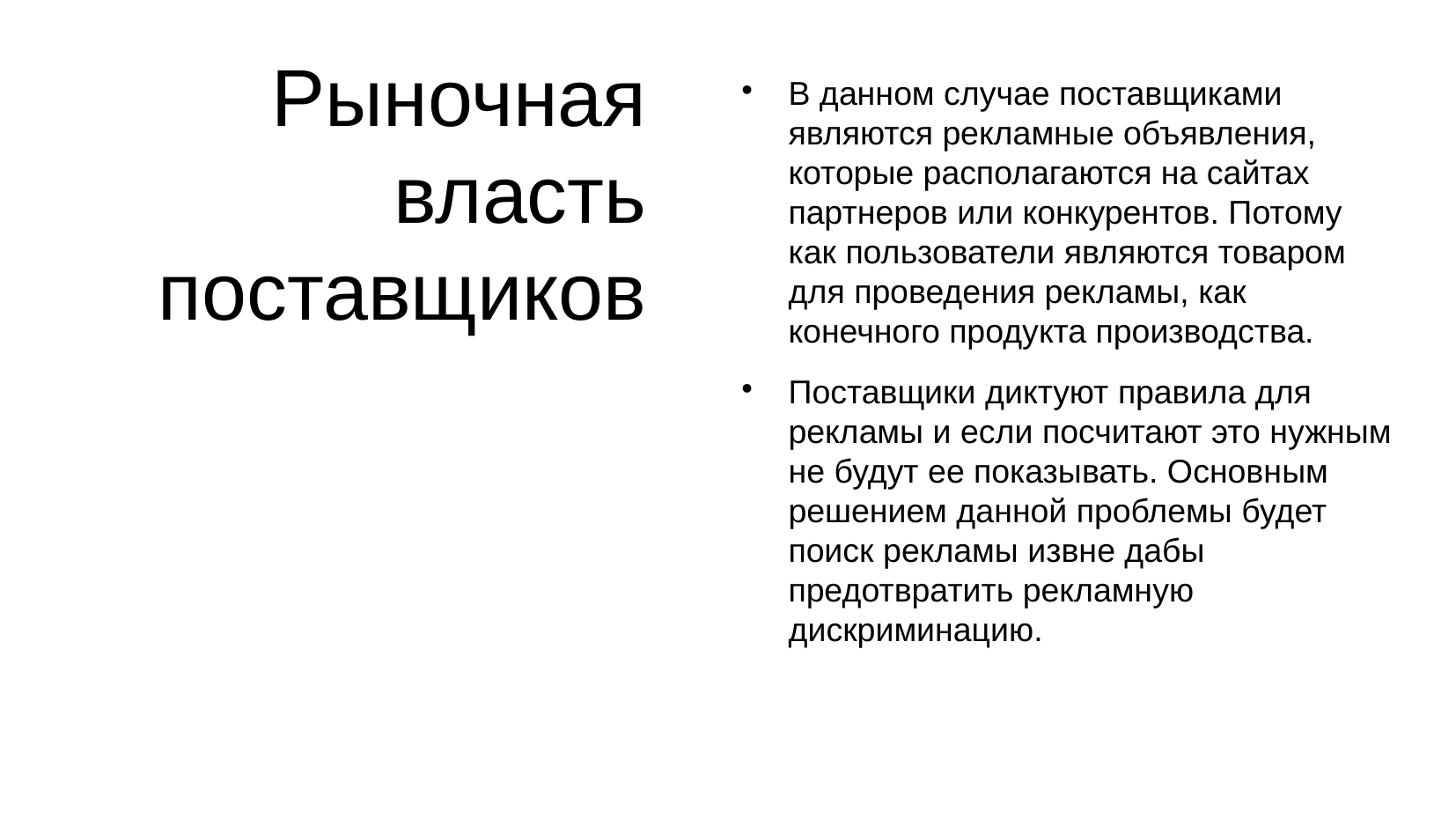

Рыночная власть поставщиков
В данном случае поставщиками являются рекламные объявления, которые располагаются на сайтах партнеров или конкурентов. Потому как пользователи являются товаром для проведения рекламы, как конечного продукта производства.
Поставщики диктуют правила для рекламы и если посчитают это нужным не будут ее показывать. Основным решением данной проблемы будет поиск рекламы извне дабы предотвратить рекламную дискриминацию.